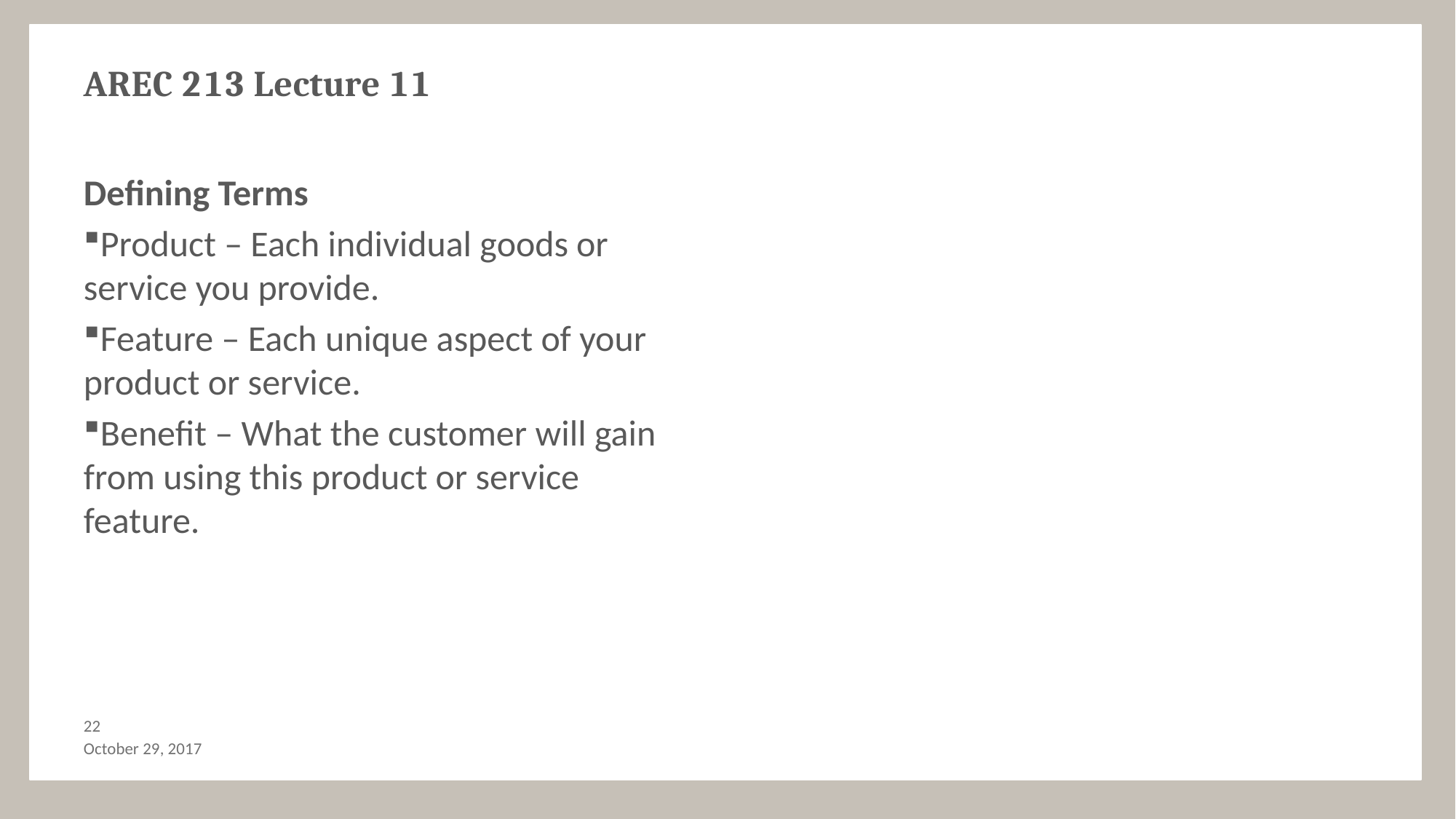

# AREC 213 Lecture 11
Defining Terms
Product – Each individual goods or service you provide.
Feature – Each unique aspect of your product or service.
Benefit – What the customer will gain from using this product or service feature.

22
October 29, 2017